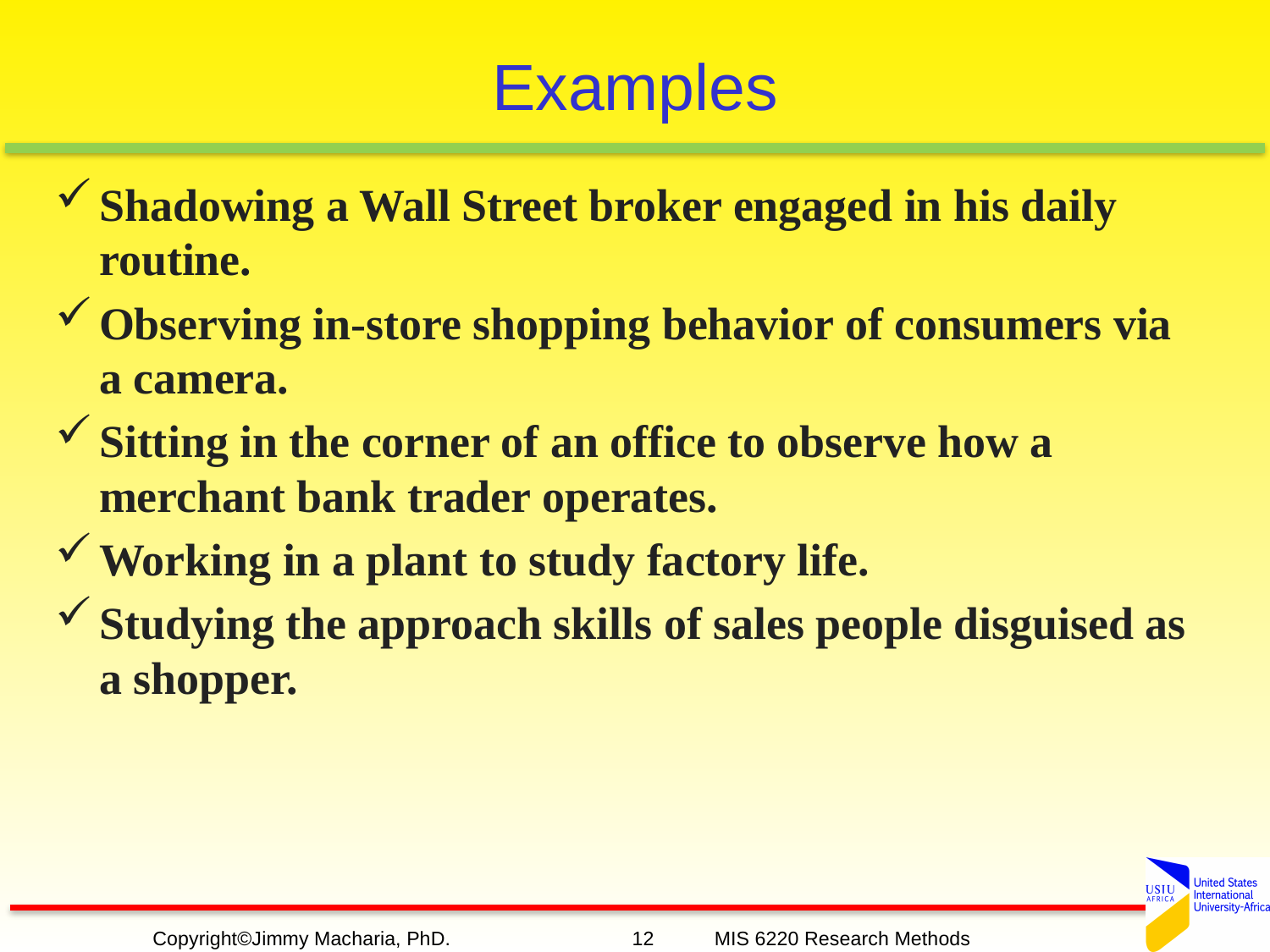

# Examples
Shadowing a Wall Street broker engaged in his daily routine.
Observing in-store shopping behavior of consumers via a camera.
Sitting in the corner of an office to observe how a merchant bank trader operates.
Working in a plant to study factory life.
Studying the approach skills of sales people disguised as a shopper.